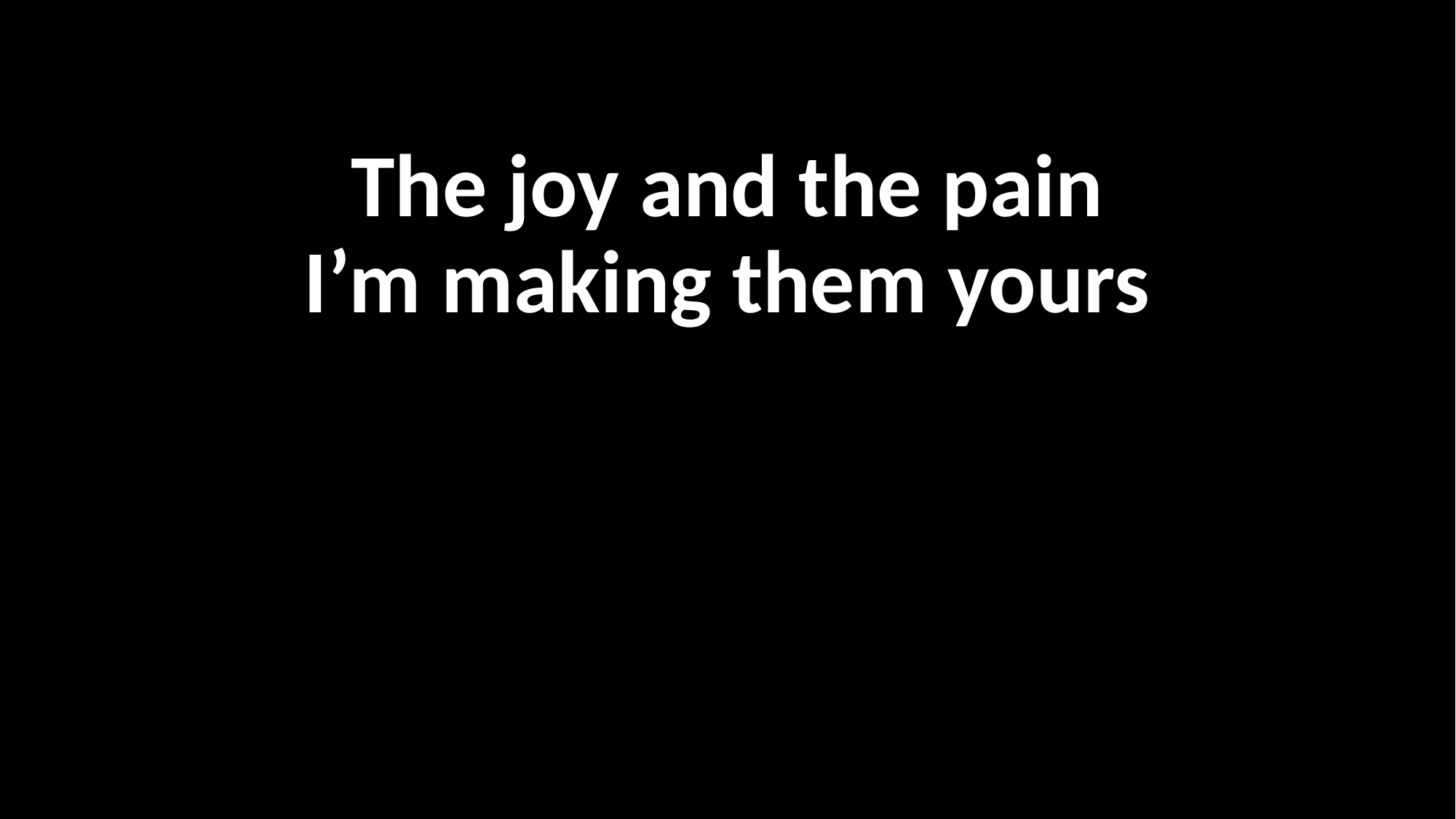

The joy and the pain
I’m making them yours